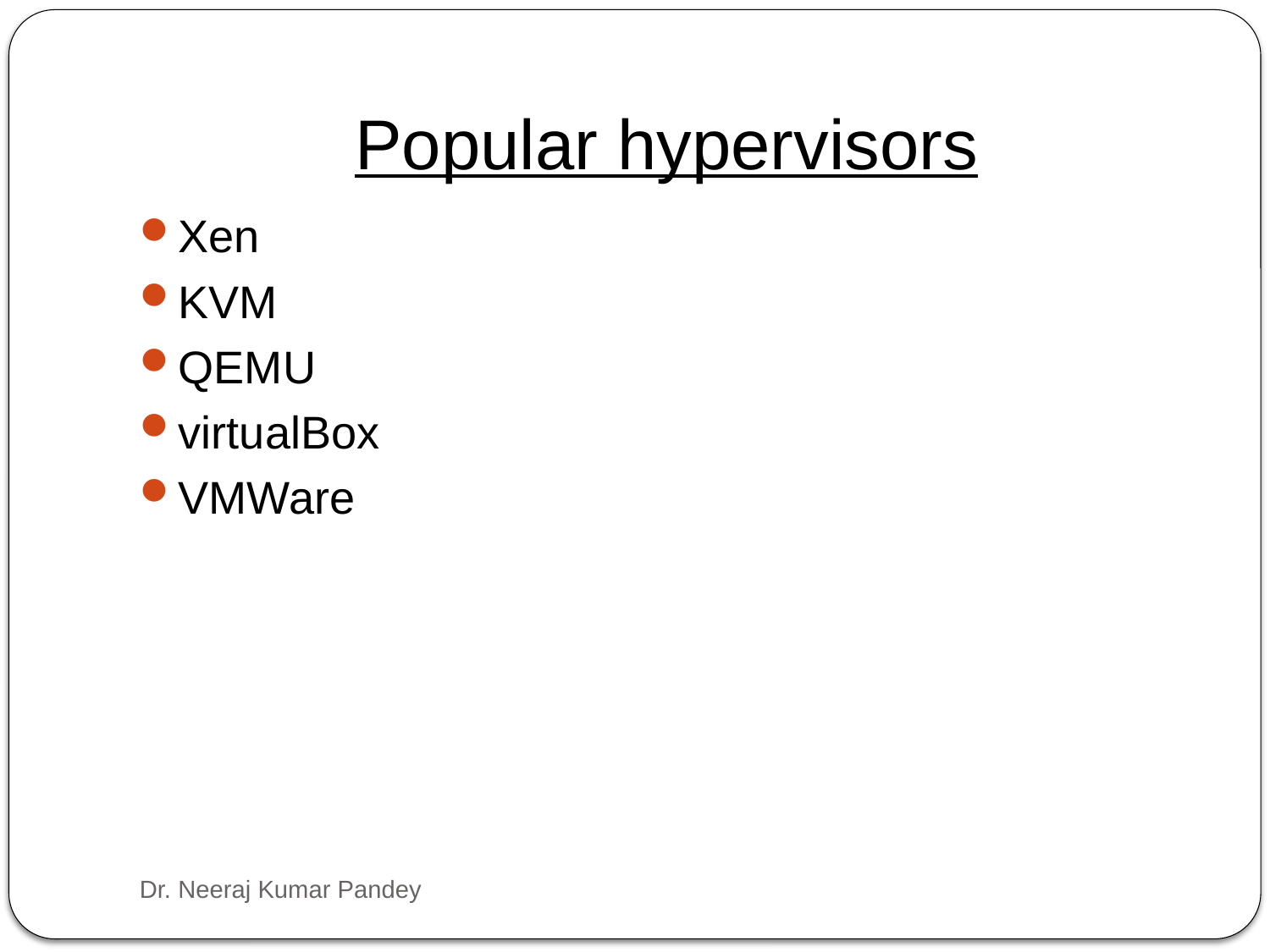

# Popular hypervisors
Xen
KVM
QEMU
virtualBox
VMWare

Dr. Neeraj Kumar Pandey